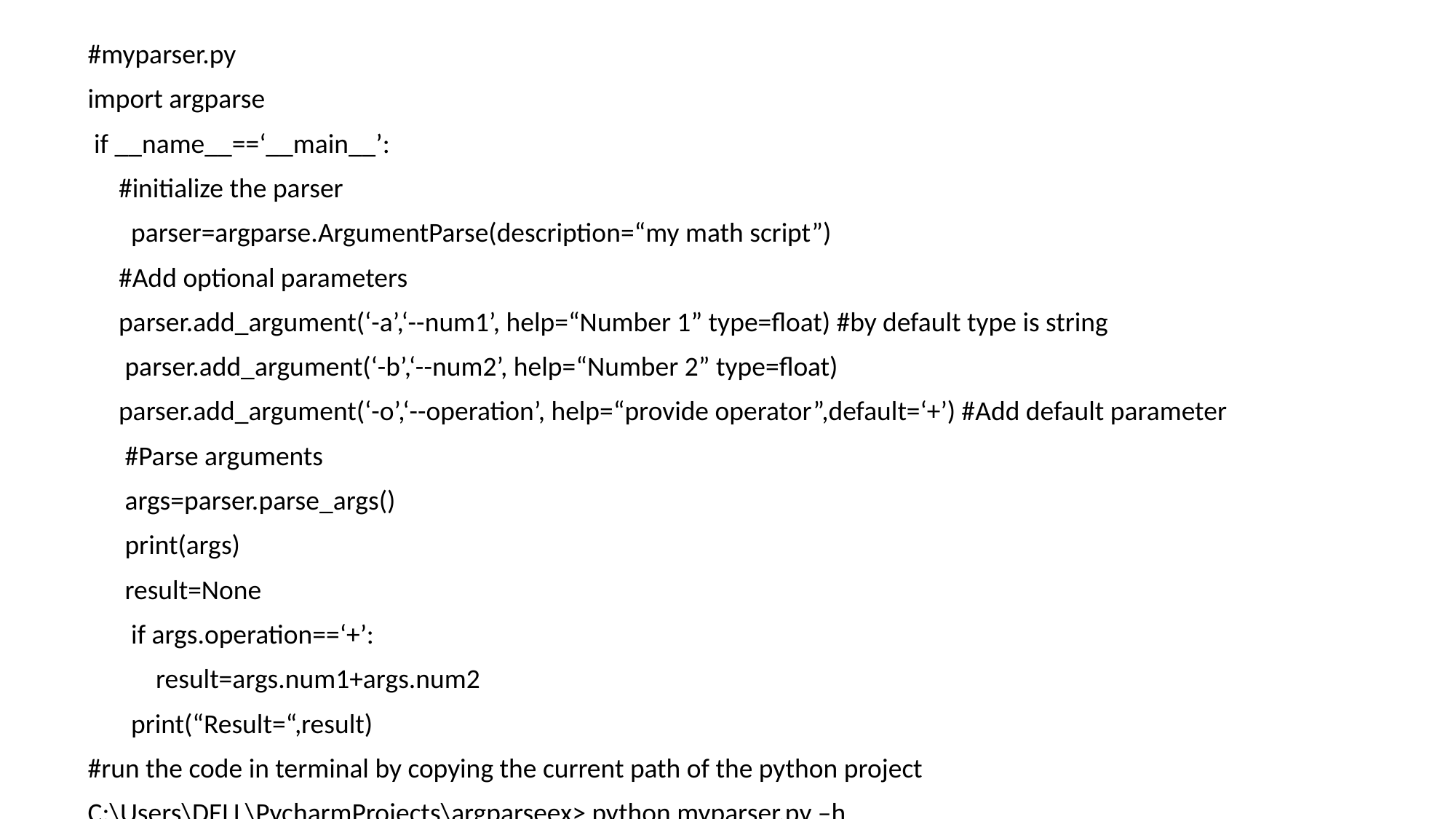

#myparser.py
import argparse
 if __name__==‘__main__’:
     #initialize the parser
       parser=argparse.ArgumentParse(description=“my math script”)
     #Add optional parameters
     parser.add_argument(‘-a’,‘--num1’, help=“Number 1” type=float) #by default type is string
      parser.add_argument(‘-b’,‘--num2’, help=“Number 2” type=float)
     parser.add_argument(‘-o’,‘--operation’, help=“provide operator”,default=‘+’) #Add default parameter
      #Parse arguments
      args=parser.parse_args()
      print(args)
      result=None
       if args.operation==‘+’:
           result=args.num1+args.num2
       print(“Result=“,result)
#run the code in terminal by copying the current path of the python project
C:\Users\DELL\PycharmProjects\argparseex> python myparser.py –h
C:\Users\DELL\PycharmProjects\argparseex> python myparser.py –a=30  –b=40 –o=*